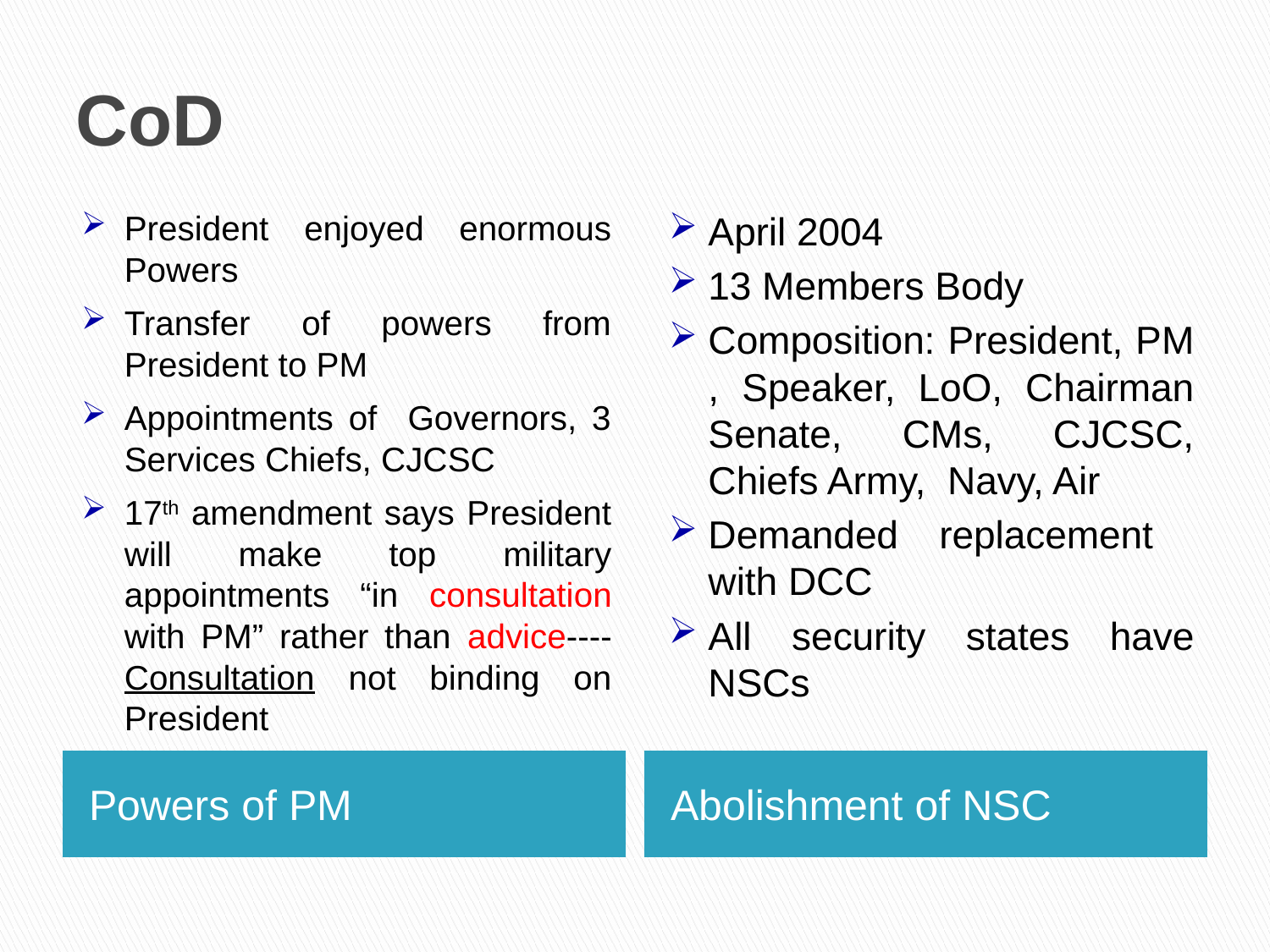

# CoD
President enjoyed enormous Powers
Transfer of powers from President to PM
Appointments of  Governors, 3 Services Chiefs, CJCSC
17th amendment says President will make top military appointments “in consultation with PM” rather than advice----Consultation not binding on President
April 2004
13 Members Body
Composition: President, PM , Speaker, LoO, Chairman Senate, CMs, CJCSC, Chiefs Army,  Navy, Air
Demanded replacement  with DCC
All security states have NSCs

Powers of PM
Abolishment of NSC